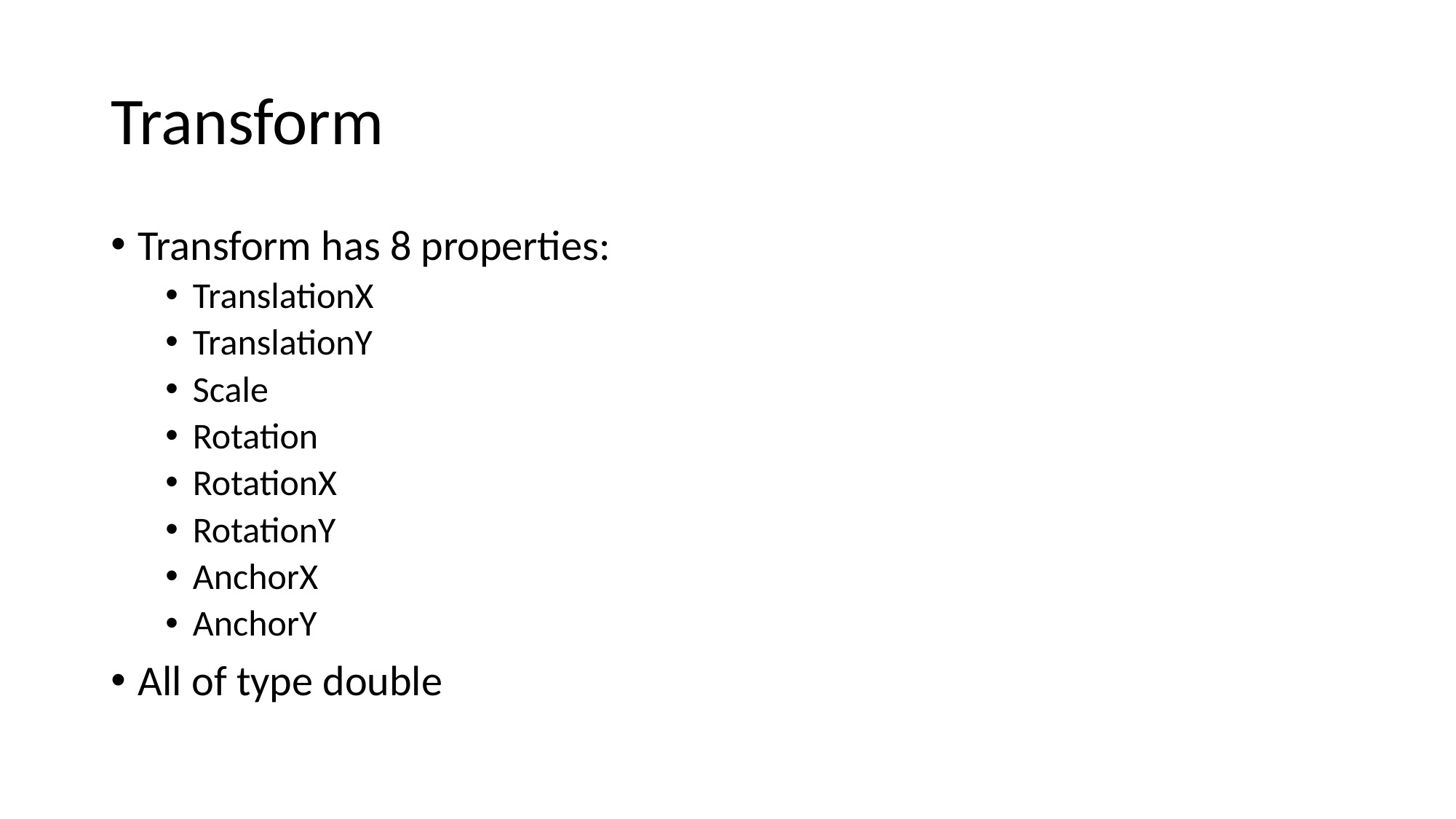

# Transform
Transform has 8 properties:
TranslationX
TranslationY
Scale
Rotation
RotationX
RotationY
AnchorX
AnchorY
All of type double